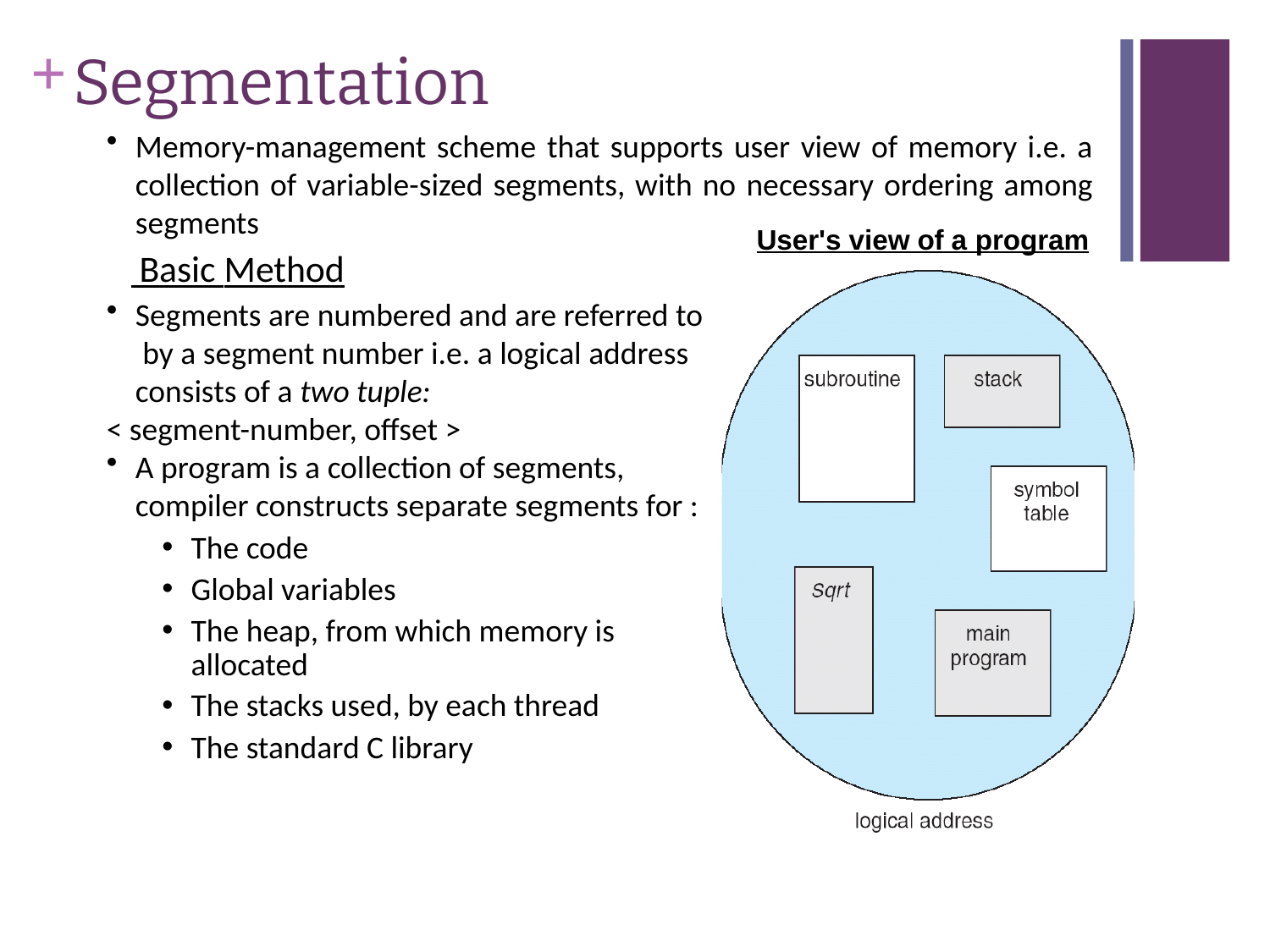

# Segmentation
Memory-management scheme that supports user view of memory i.e. a  collection of variable-sized segments, with no necessary ordering among  segments
User's view of a program
 Basic Method

Segments are numbered and are referred to  by a segment number i.e. a logical address  consists of a two tuple:
< segment-number, offset >
A program is a collection of segments,  compiler constructs separate segments for :
The code
Global variables
The heap, from which memory is  allocated
The stacks used, by each thread
The standard C library